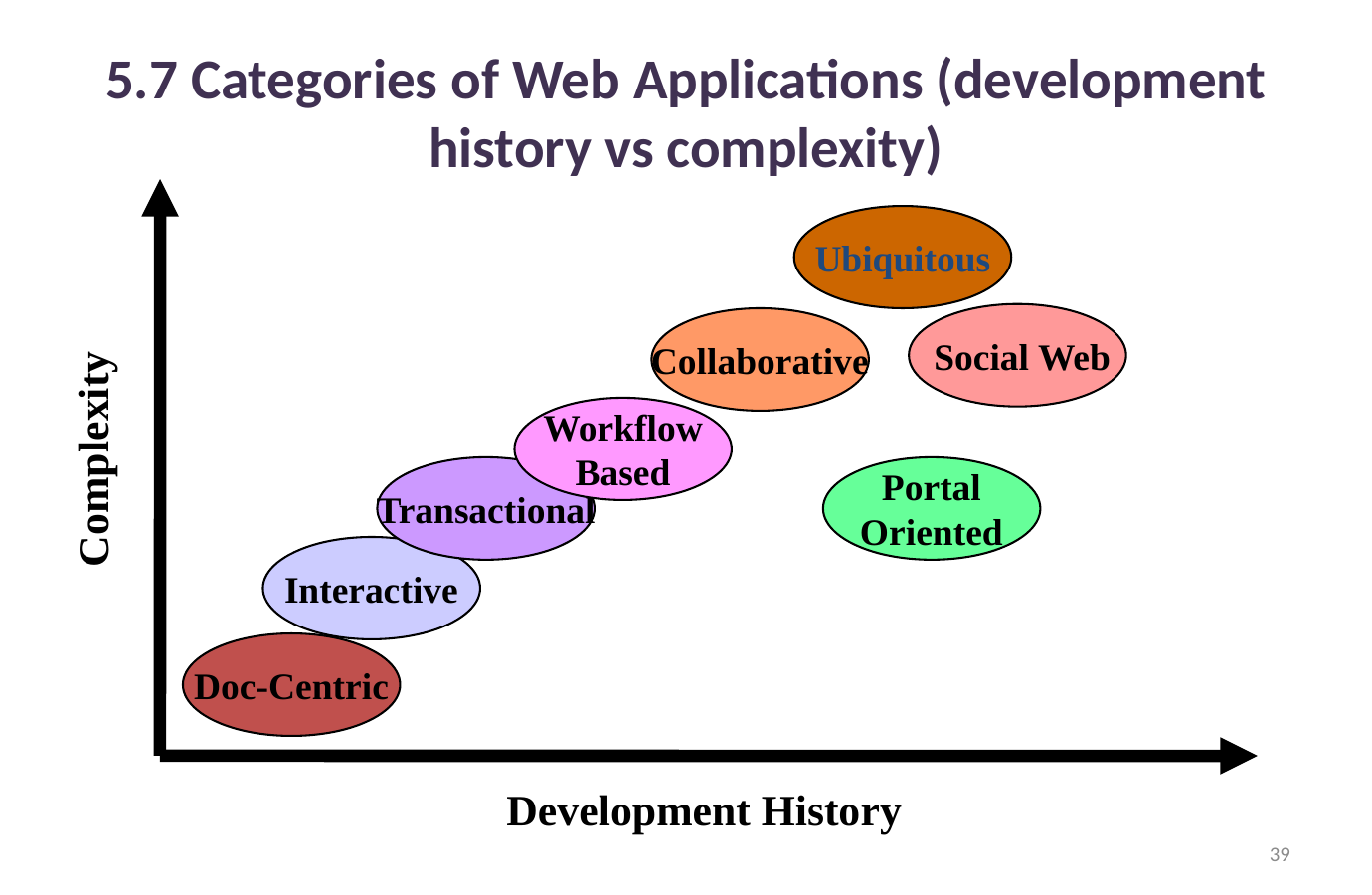

# 5.7 Categories of Web Applications (development history vs complexity)

Ubiquitous
 Social Web
Collaborative
Workflow
Based
Complexity
Transactional
Portal
Oriented
Interactive
Doc-Centric

Development History
39